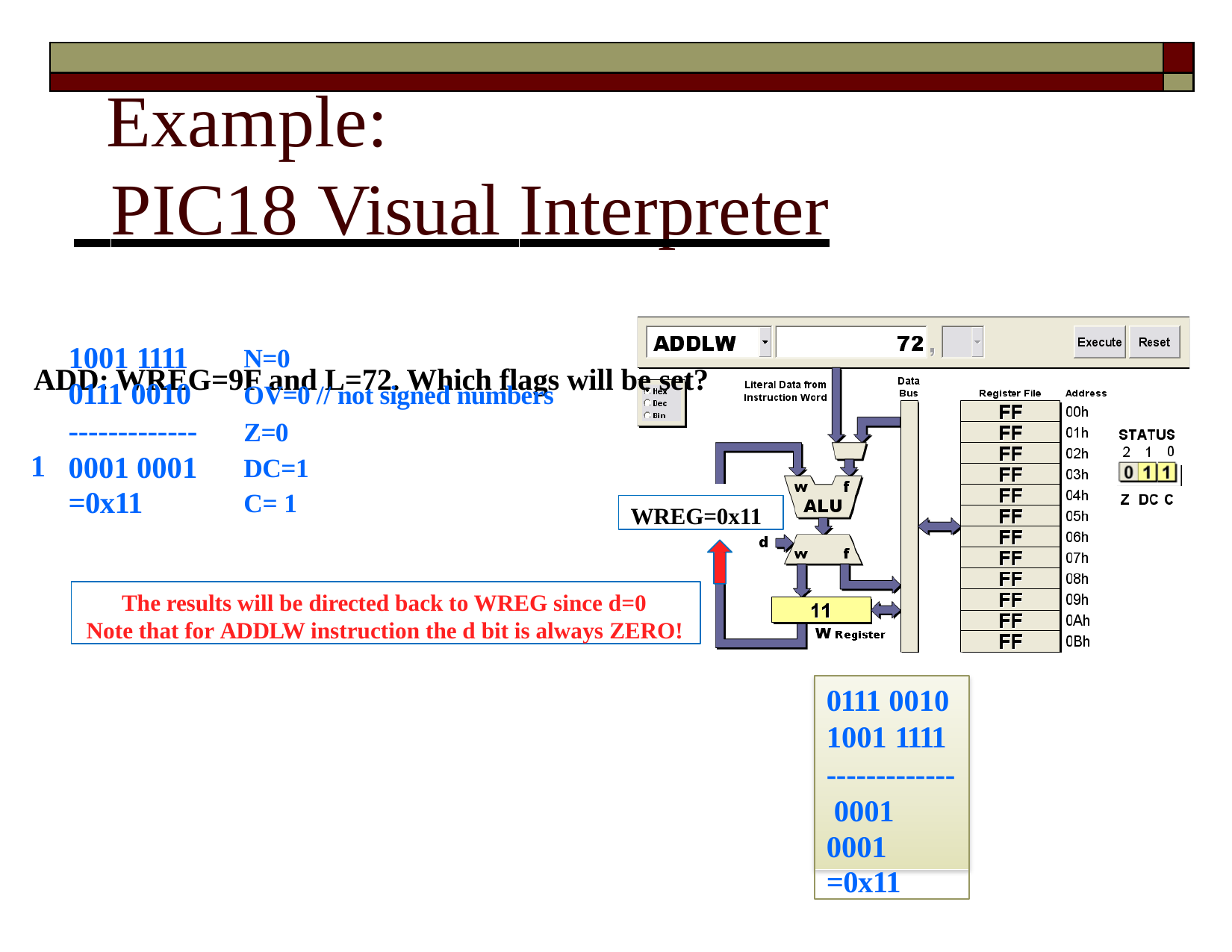

|  |  |
| --- | --- |
|  |  |
# Example:
  PIC18 Visual Interpreter
ADD: WREG=9F and L=72. Which flags will be set?

1001 1111	N=0
0111 0010	OV=0 // not signed numbers
-------------	Z=0  0001 0001	DC=1
=0x11	C= 1
1

WREG=0x11

The results will be directed back to WREG since d=0  Note that for ADDLW instruction the d bit is always ZERO!

0111 0010
1001 1111
-------------  0001 0001
=0x11